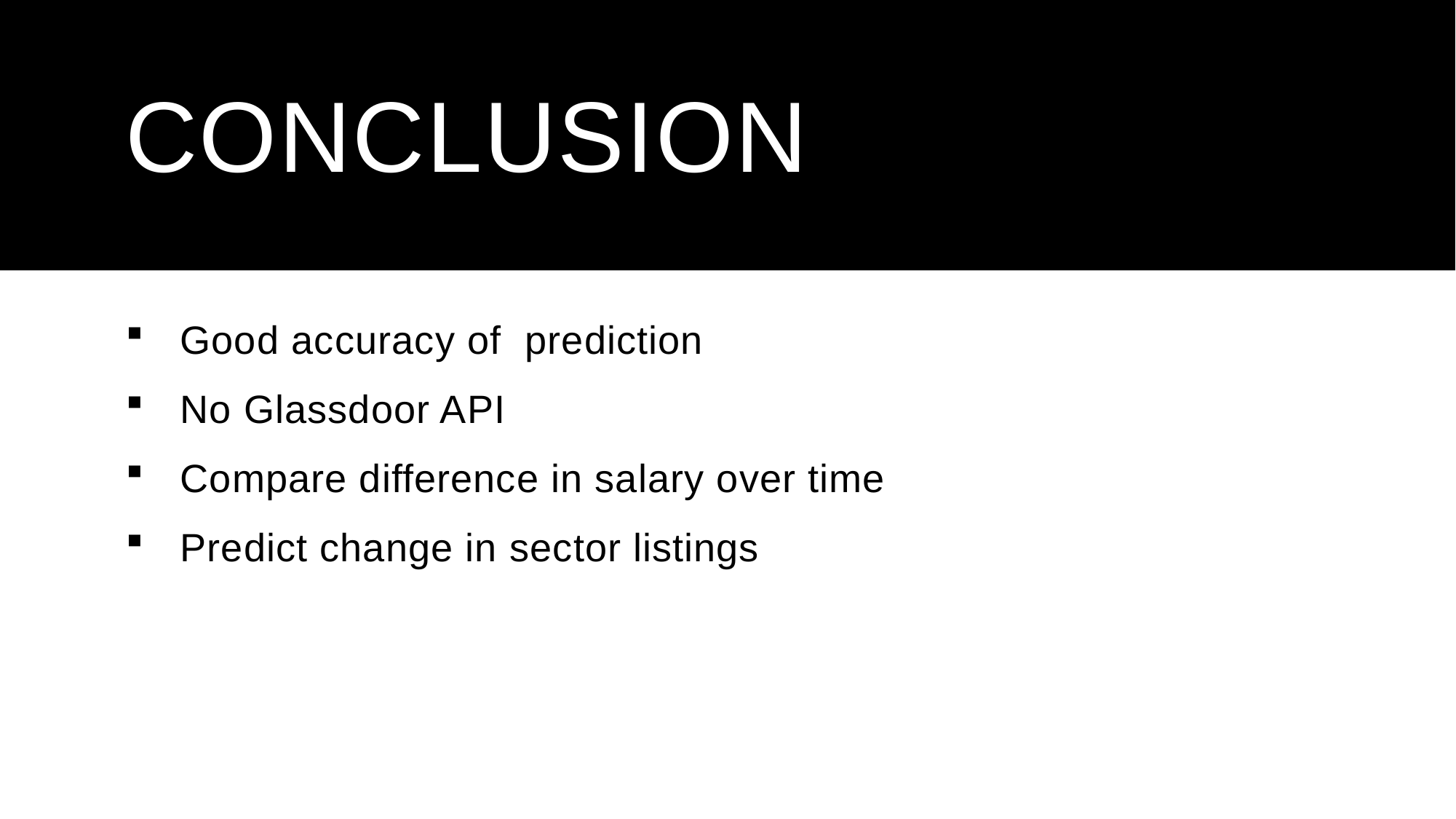

# conclusion
Good accuracy of  prediction
No Glassdoor API
Compare difference in salary over time
Predict change in sector listings